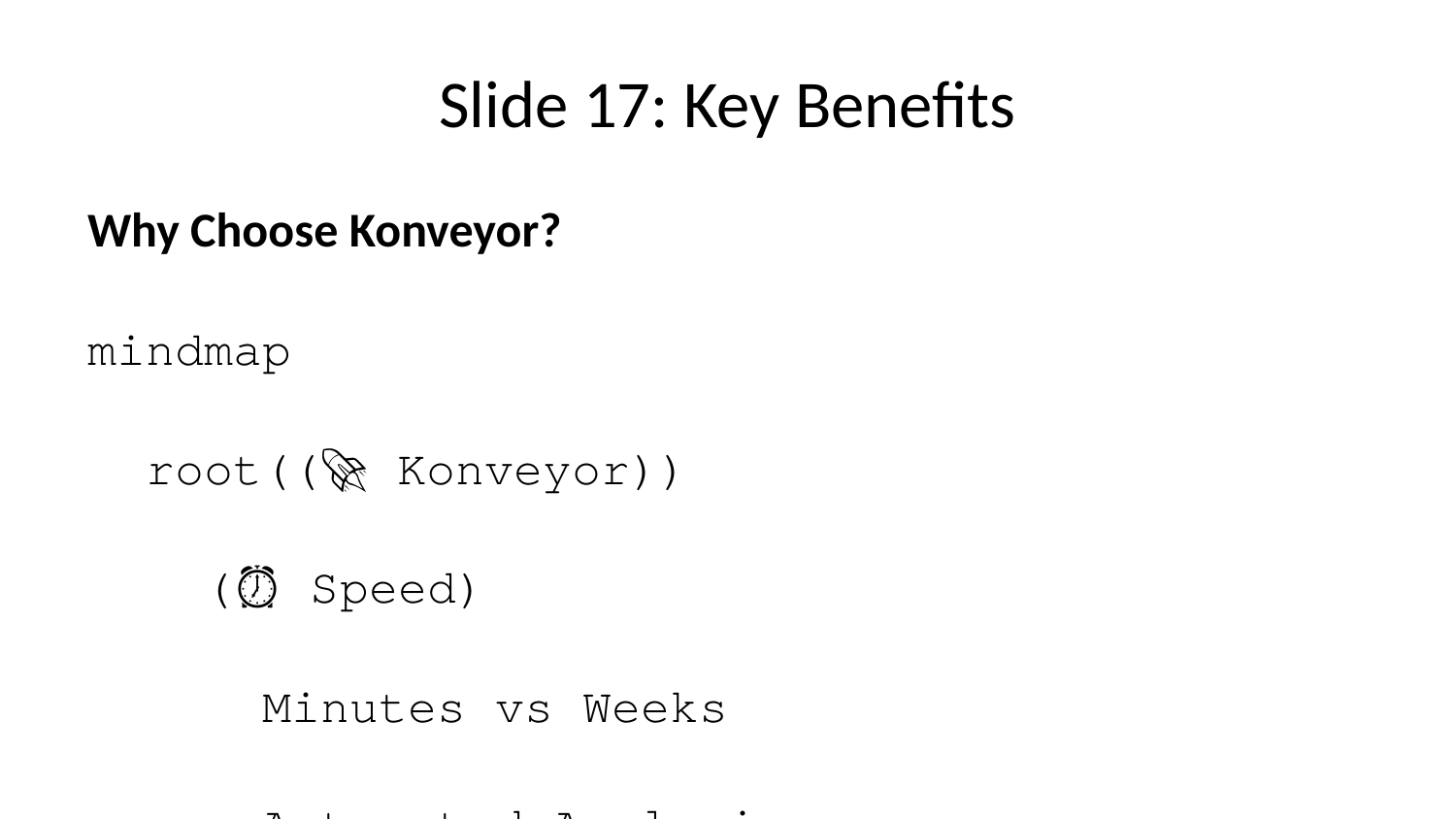

# Slide 17: Key Benefits
Why Choose Konveyor?
mindmap
  root((🚀 Konveyor))
    (⏰ Speed)
      Minutes vs Weeks
      Automated Analysis
    (🎯 Accuracy)
      AI-Powered Rules
      Proven Patterns
    (💰 Cost)
      Reduce Assessment Time
      Minimize Risks
    (🔧 Integration)
      Existing Workflows
      Open Source